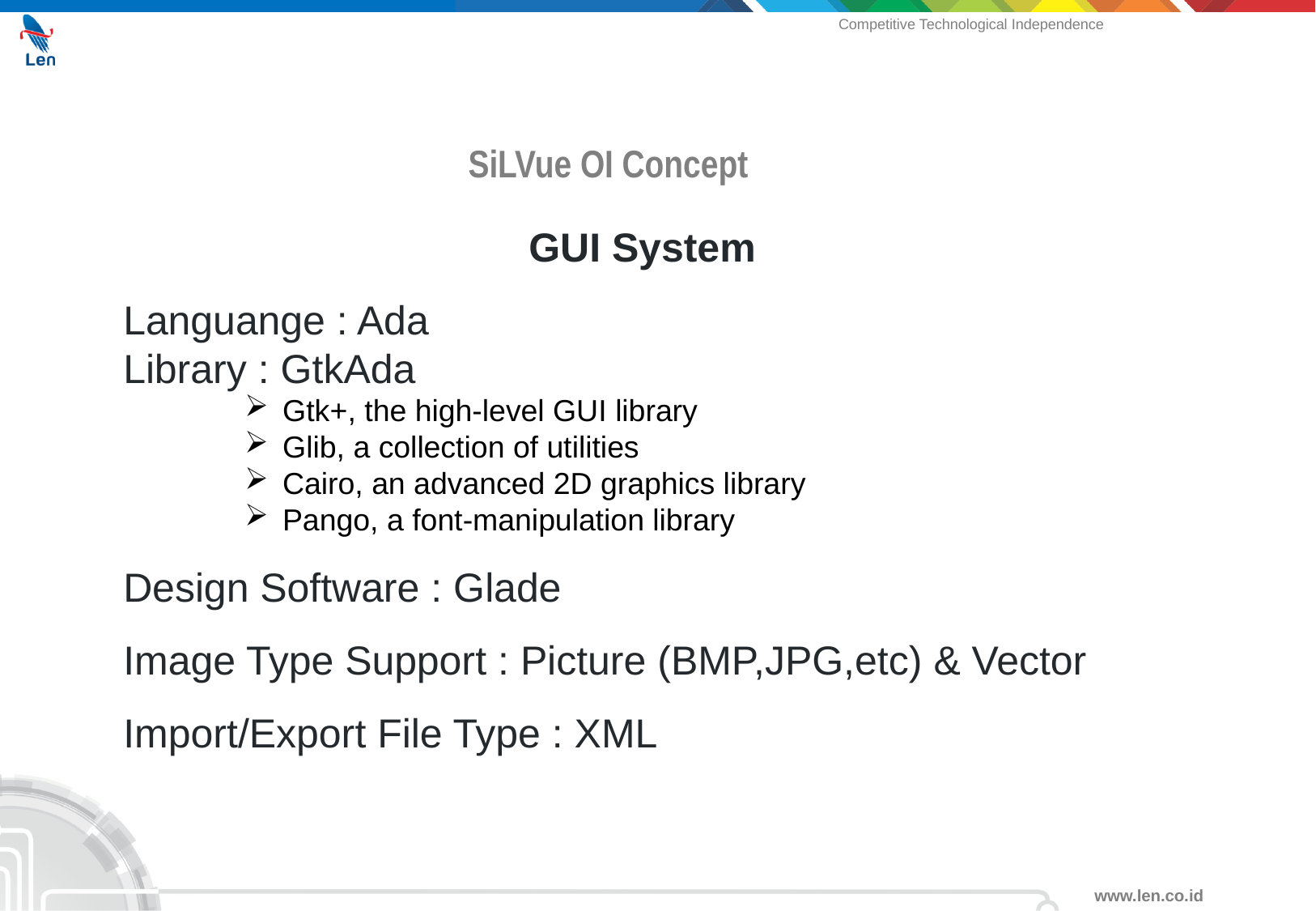

SiLVue OI Concept
GUI System
Languange : Ada
Library : GtkAda
Gtk+, the high-level GUI library
Glib, a collection of utilities
Cairo, an advanced 2D graphics library
Pango, a font-manipulation library
Design Software : Glade
Image Type Support : Picture (BMP,JPG,etc) & Vector
Import/Export File Type : XML